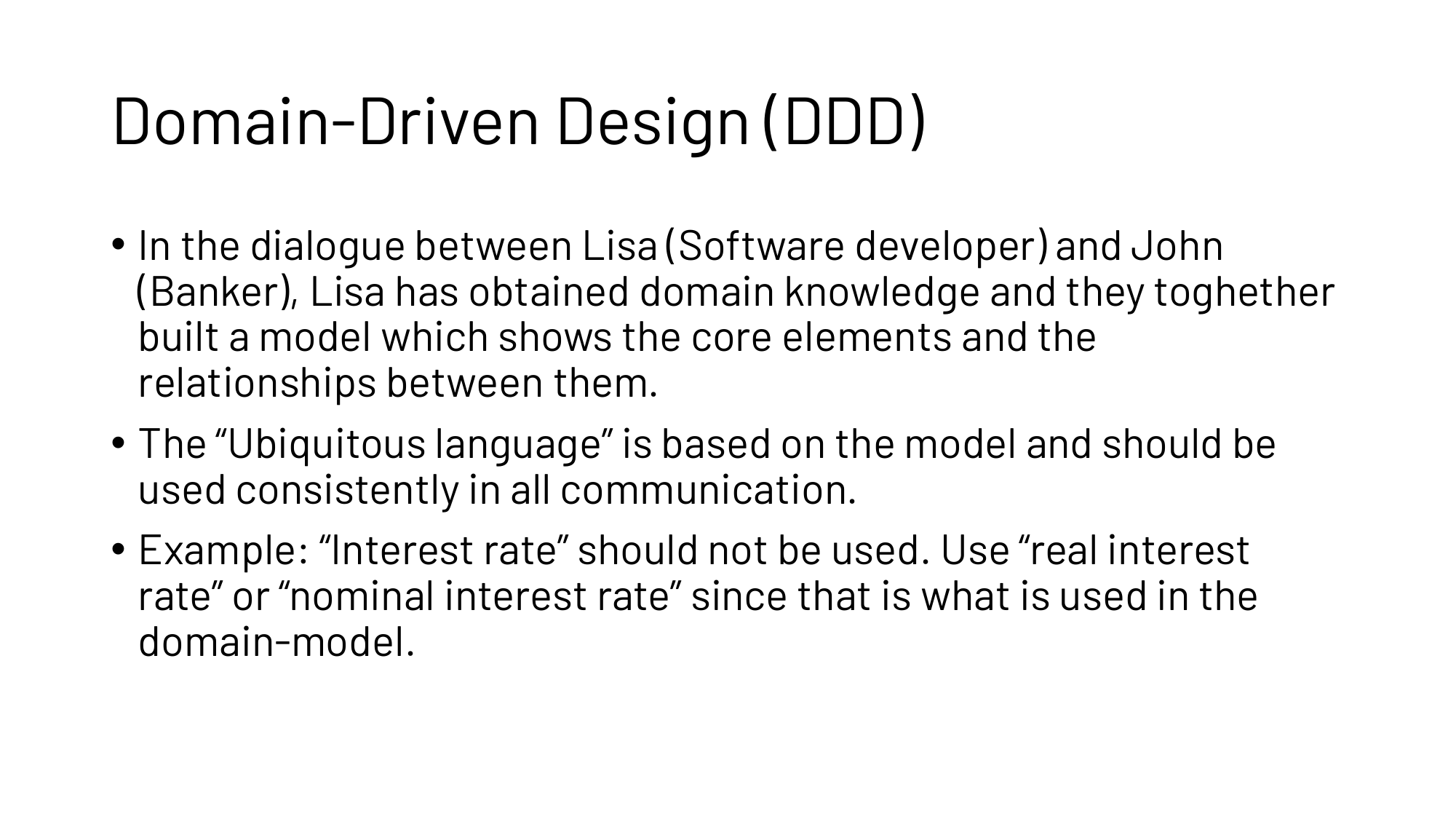

# Domain-Driven Design (DDD)
In the dialogue between Lisa (Software developer) and John (Banker), Lisa has obtained domain knowledge and they toghether built a model which shows the core elements and the relationships between them.
The “Ubiquitous language” is based on the model and should be used consistently in all communication.
Example: “Interest rate” should not be used. Use “real interest rate” or “nominal interest rate” since that is what is used in the domain-model.